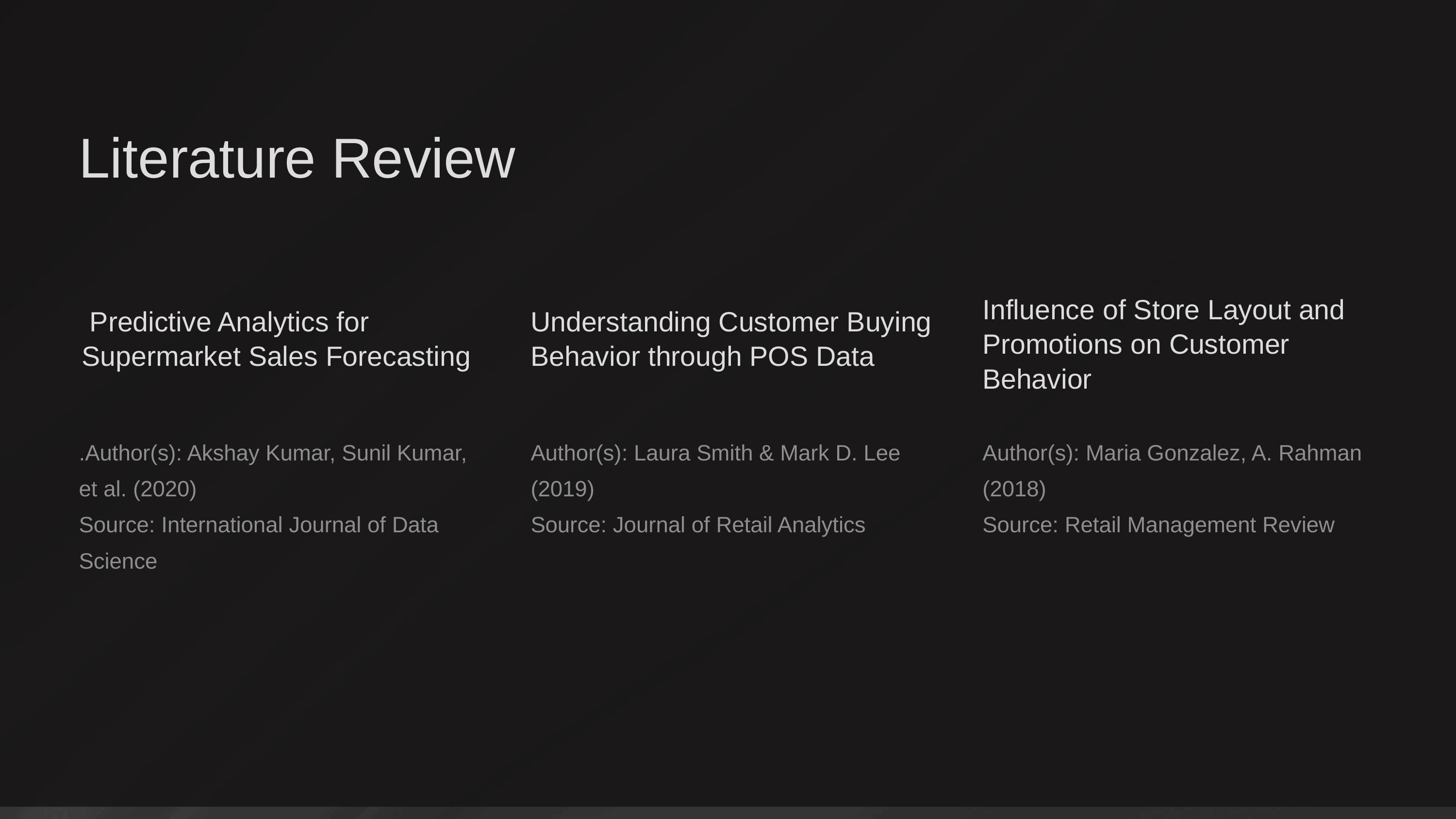

Literature Review
Influence of Store Layout and Promotions on Customer Behavior
 Predictive Analytics for Supermarket Sales Forecasting
Understanding Customer Buying Behavior through POS Data
.Author(s): Akshay Kumar, Sunil Kumar, et al. (2020)
Source: International Journal of Data Science

Author(s): Laura Smith & Mark D. Lee (2019)
Source: Journal of Retail Analytics

Author(s): Maria Gonzalez, A. Rahman (2018)
Source: Retail Management Review